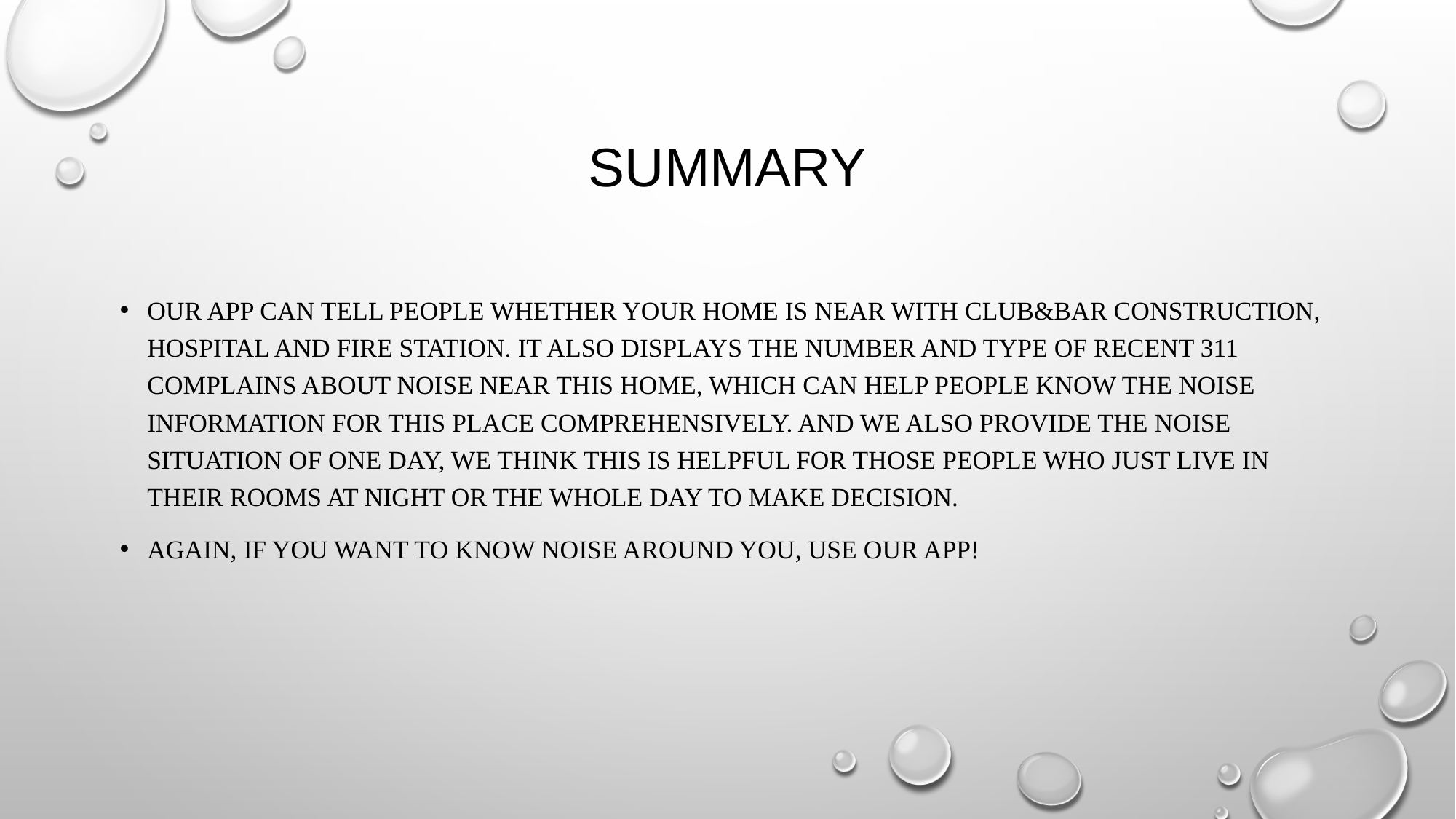

# Summary
Our app can tell people whether your home is near with club&bar construction, hospital and fire station. It also displays the number and type of recent 311 complains about noise near this home, which can help people know the noise information for this place comprehensively. And we also provide the noise situation of one day, we think this is helpful for those people who just live in their rooms at night or the whole day to make decision.
Again, if you want to know noise around you, use our app!